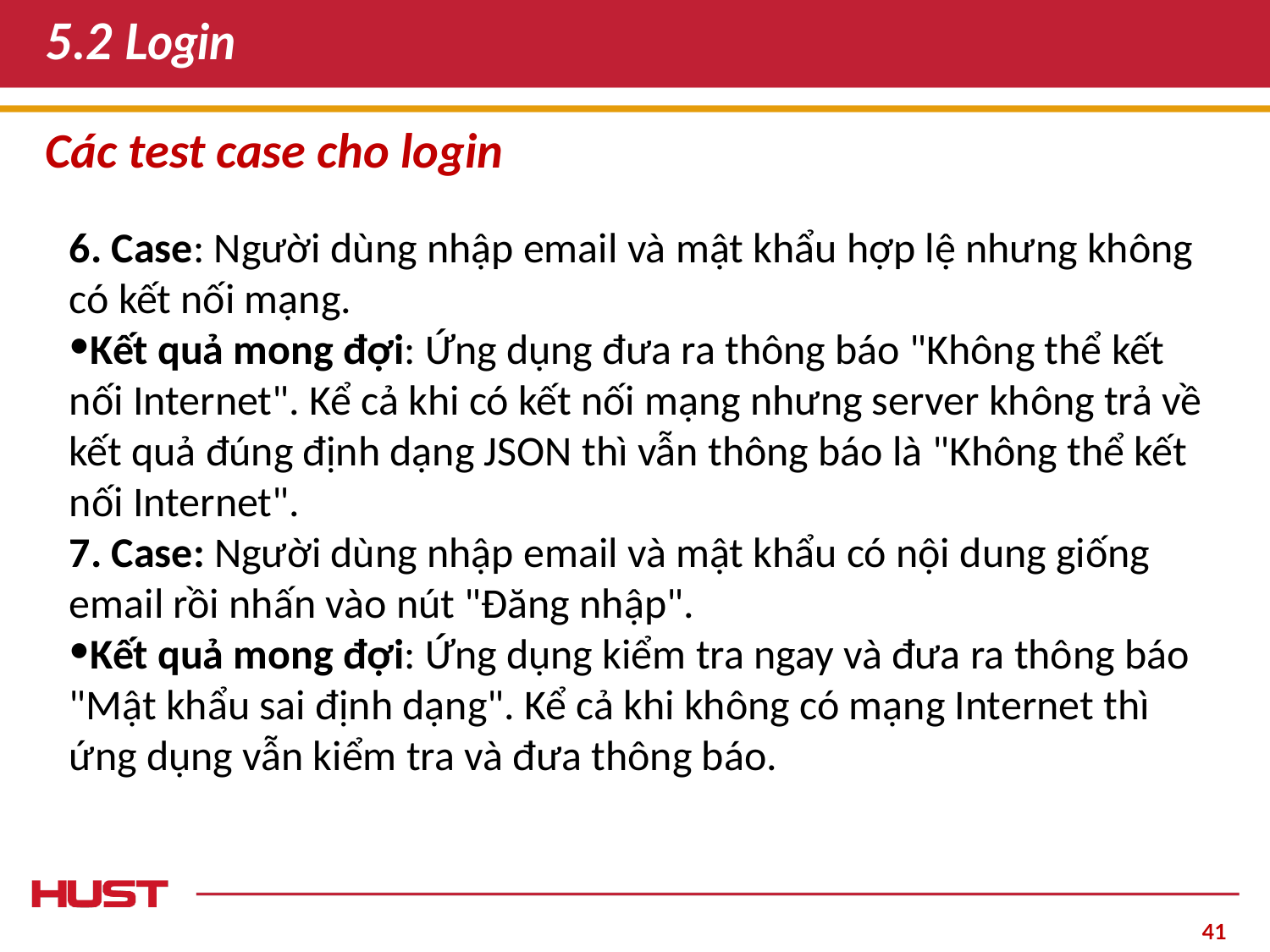

# 5.2 Login
Các test case cho login

6. Case: Người dùng nhập email và mật khẩu hợp lệ nhưng không có kết nối mạng.
Kết quả mong đợi: Ứng dụng đưa ra thông báo "Không thể kết nối Internet". Kể cả khi có kết nối mạng nhưng server không trả về kết quả đúng định dạng JSON thì vẫn thông báo là "Không thể kết nối Internet".
7. Case: Người dùng nhập email và mật khẩu có nội dung giống email rồi nhấn vào nút "Đăng nhập".
Kết quả mong đợi: Ứng dụng kiểm tra ngay và đưa ra thông báo "Mật khẩu sai định dạng". Kể cả khi không có mạng Internet thì ứng dụng vẫn kiểm tra và đưa thông báo.

41